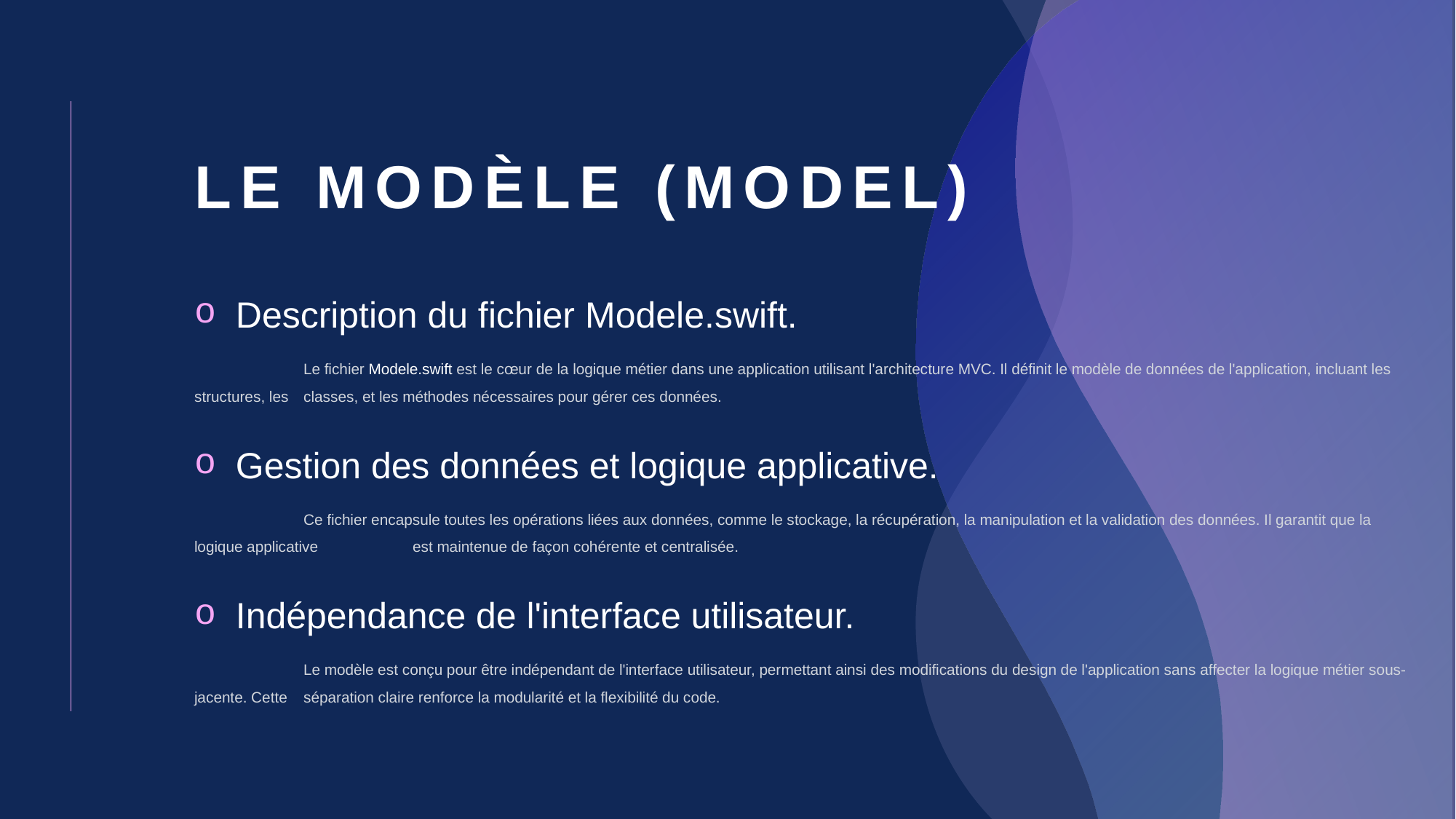

# Le Modèle (Model)
Description du fichier Modele.swift.
	Le fichier Modele.swift est le cœur de la logique métier dans une application utilisant l'architecture MVC. Il définit le modèle de données de l'application, incluant les structures, les 	classes, et les méthodes nécessaires pour gérer ces données.
Gestion des données et logique applicative.
	Ce fichier encapsule toutes les opérations liées aux données, comme le stockage, la récupération, la manipulation et la validation des données. Il garantit que la logique applicative 	est maintenue de façon cohérente et centralisée.
Indépendance de l'interface utilisateur.
	Le modèle est conçu pour être indépendant de l'interface utilisateur, permettant ainsi des modifications du design de l'application sans affecter la logique métier sous-jacente. Cette 	séparation claire renforce la modularité et la flexibilité du code.